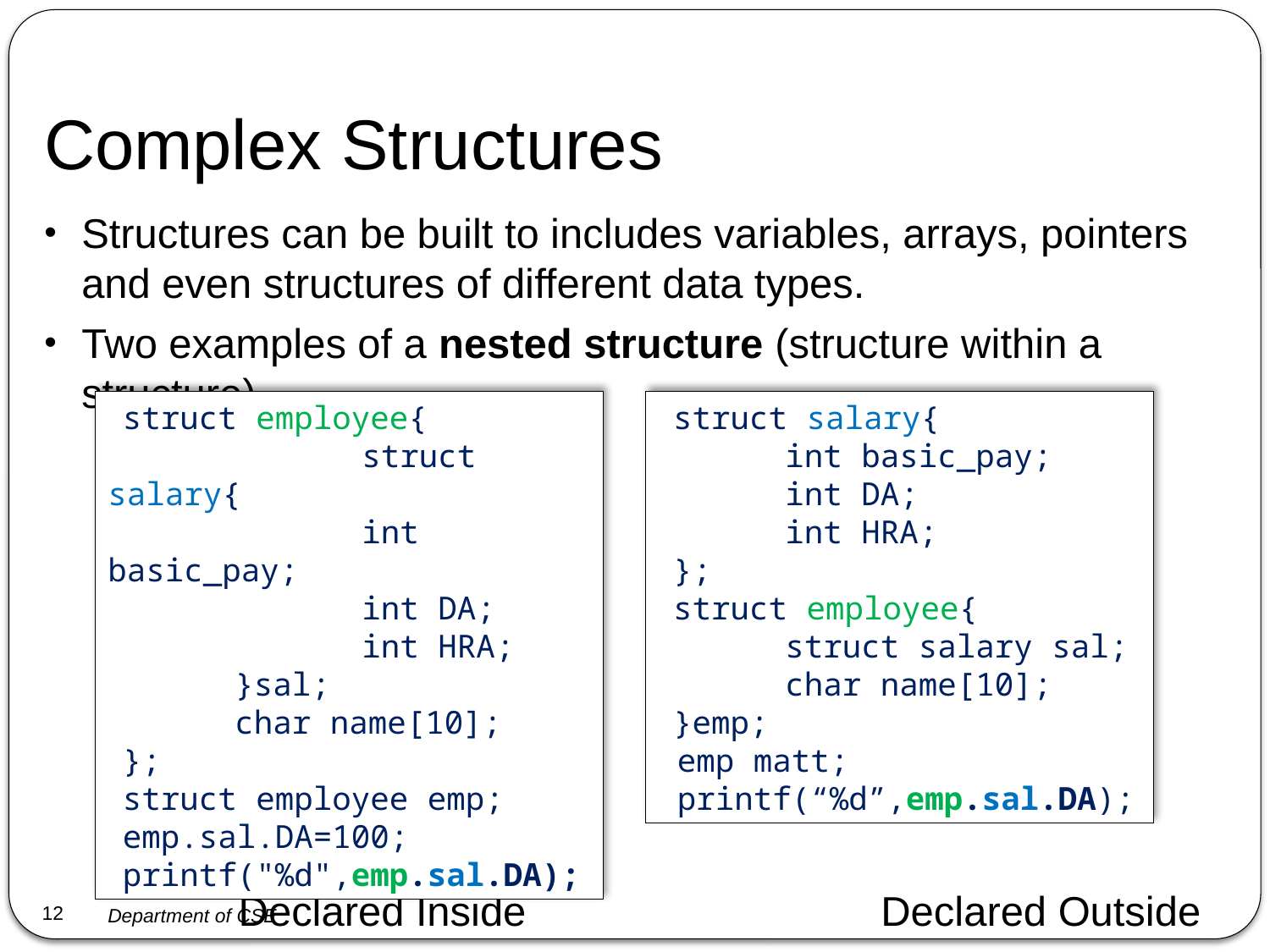

# Complex Structures
Structures can be built to includes variables, arrays, pointers and even structures of different data types.
Two examples of a nested structure (structure within a structure).

                 Declared Inside                               Declared Outside
struct employee{
		struct salary{
		int basic_pay;
		int DA;
		int HRA;
	}sal;
	char name[10];
};
struct employee emp;
emp.sal.DA=100;
printf("%d",emp.sal.DA);
struct salary{
	int basic_pay;
	int DA;
	int HRA;
};
struct employee{
	struct salary sal;
	char name[10];
}emp;
 emp matt;
 printf(“%d”,emp.sal.DA);
12
Department of CSE